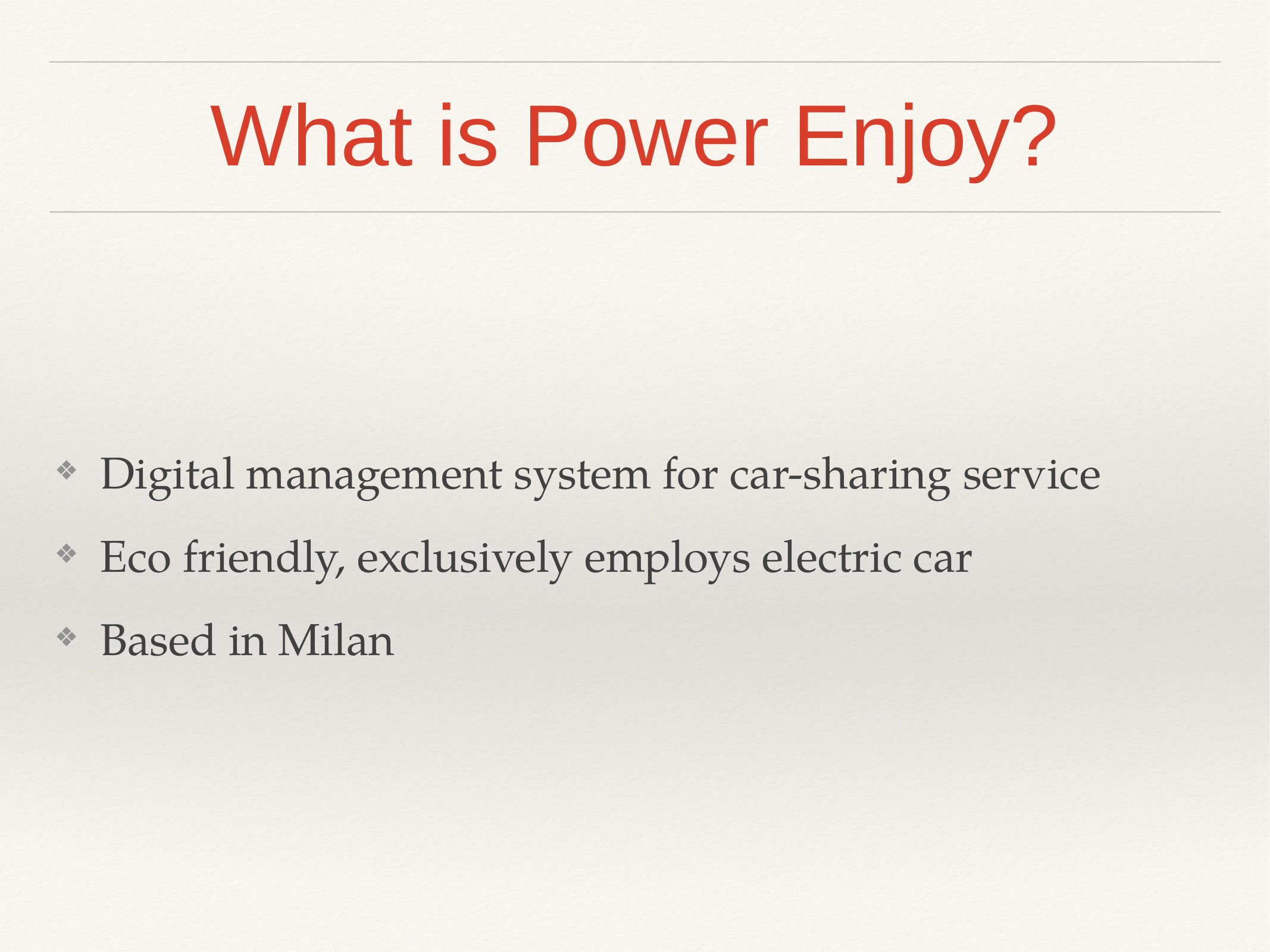

# What is Power Enjoy?
Digital management system for car-sharing service
Eco friendly, exclusively employs electric car
Based in Milan